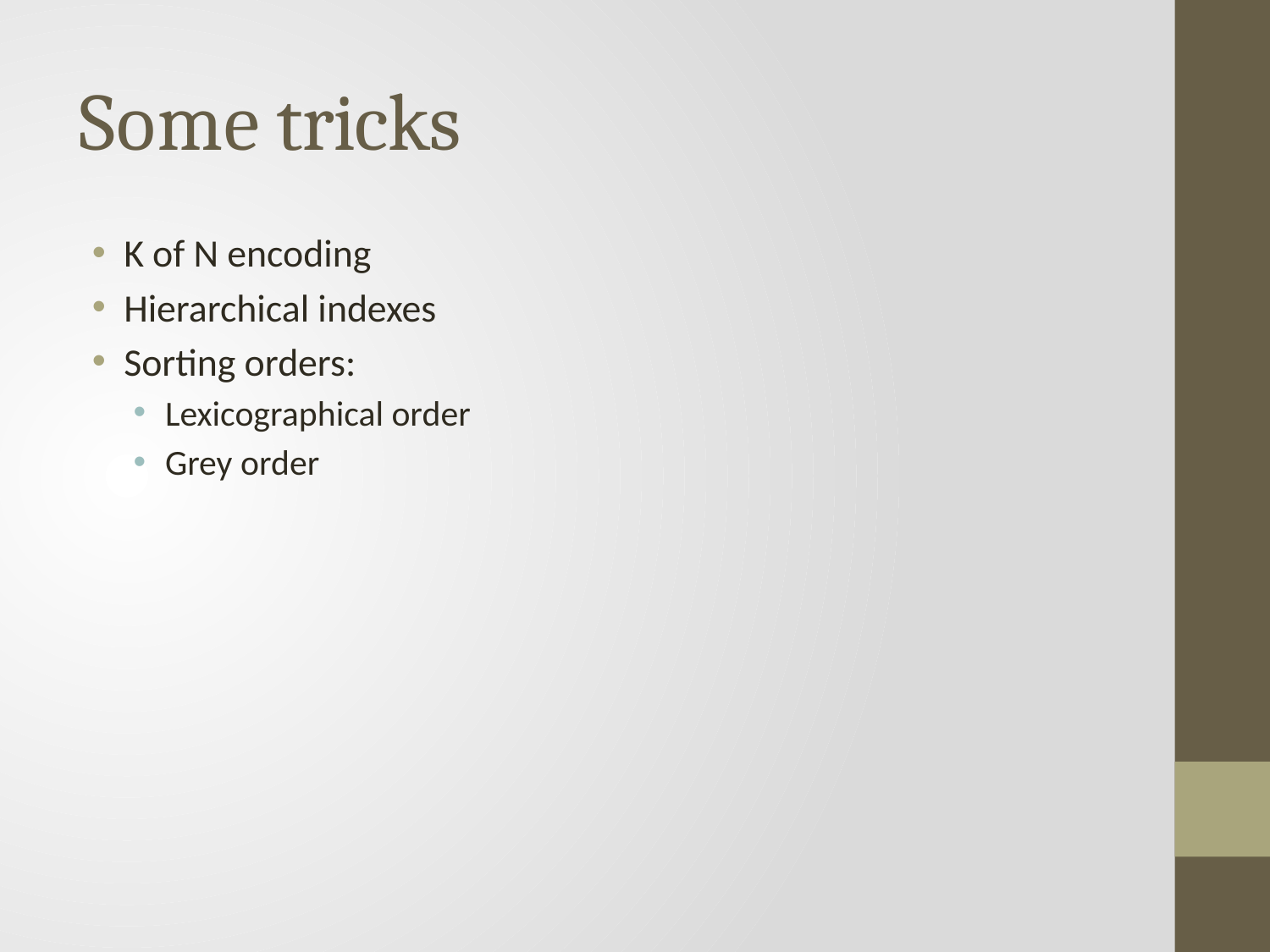

# Some tricks
K of N encoding
Hierarchical indexes
Sorting orders:
Lexicographical order
Grey order